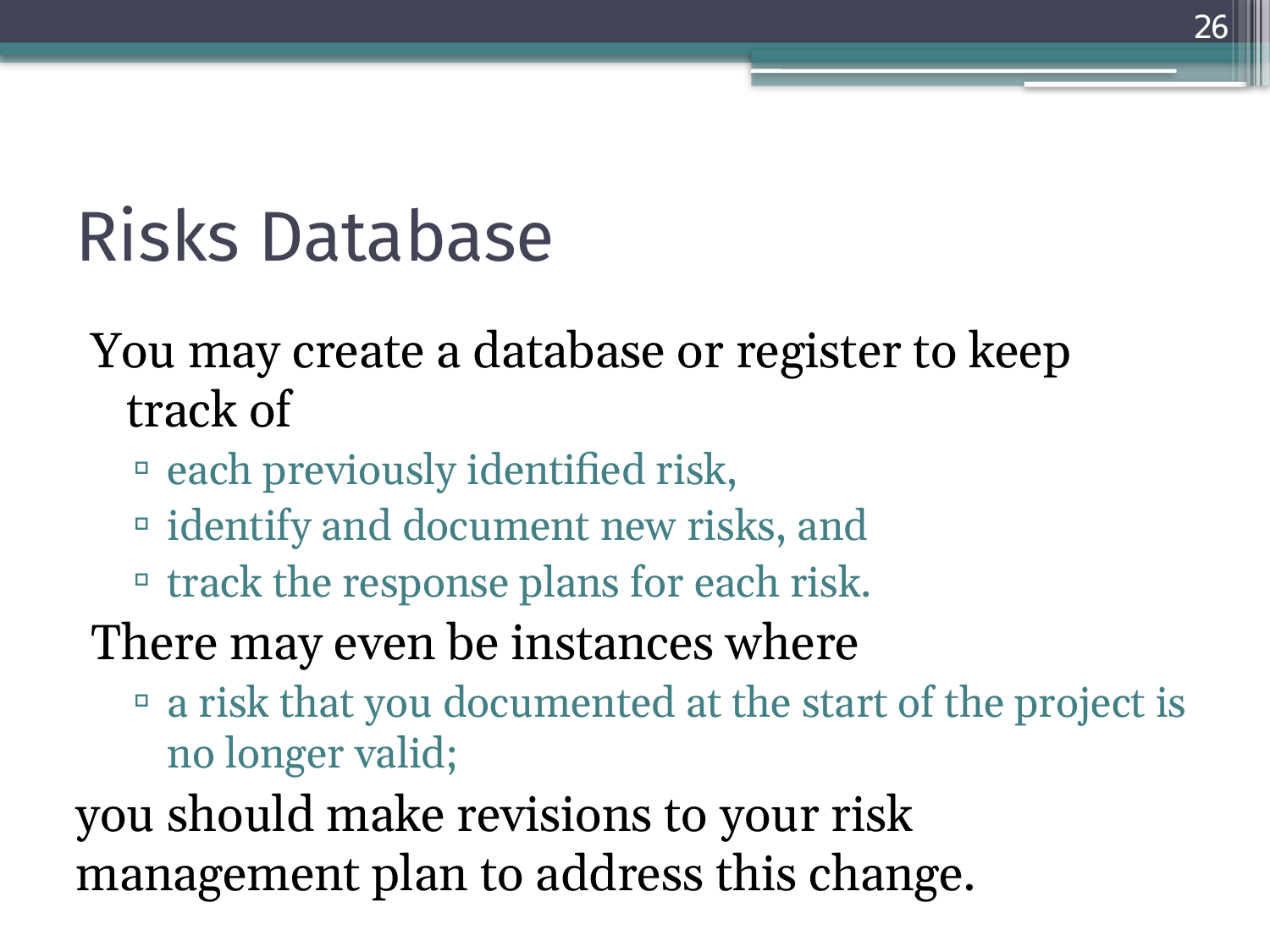

26
# Risks Database
You may create a database or register to keep track of
each previously identified risk,
identify and document new risks, and
track the response plans for each risk.
There may even be instances where
a risk that you documented at the start of the project is no longer valid;
you should make revisions to your risk management plan to address this change.